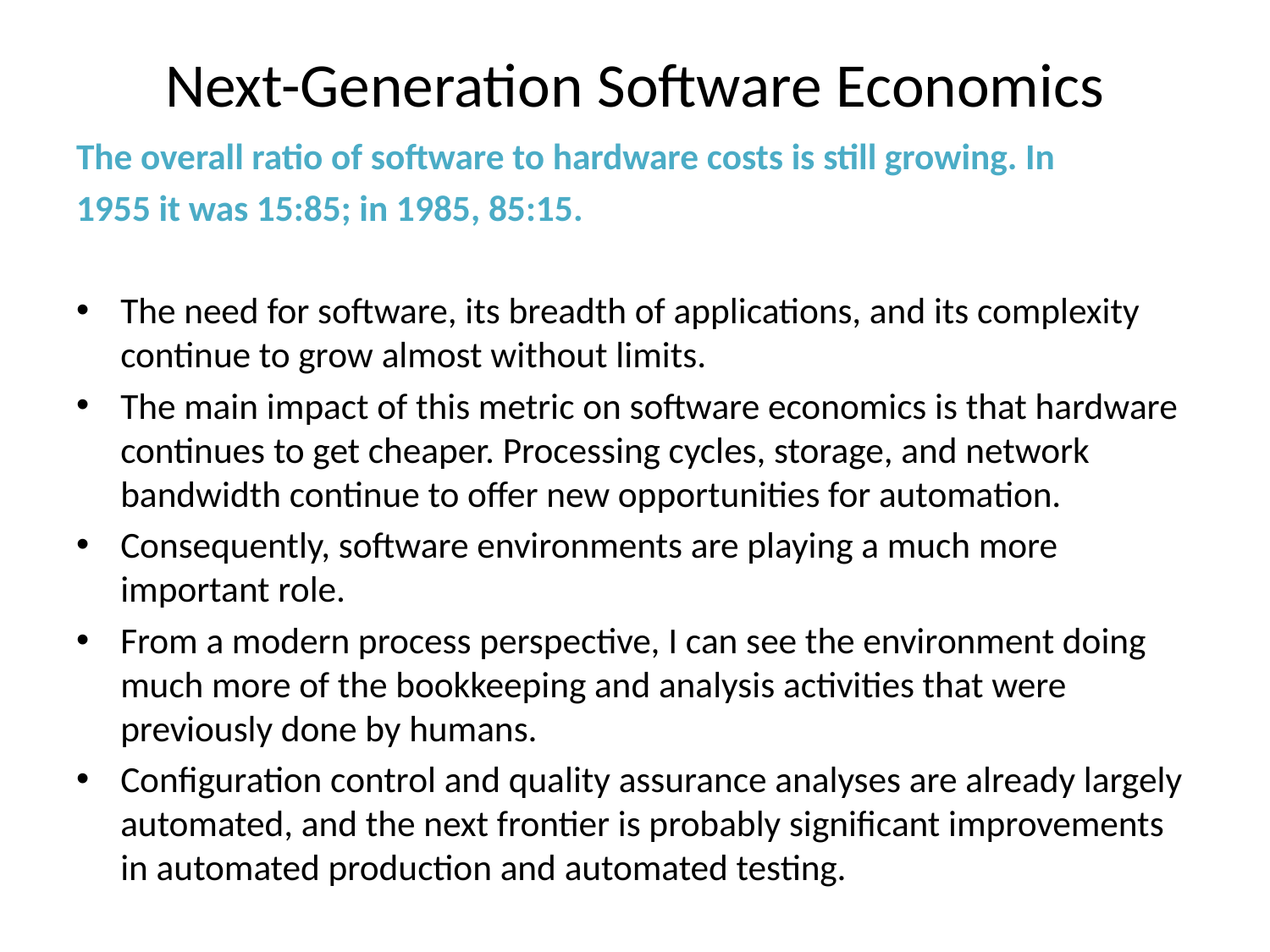

# Next-Generation Software Economics
The overall ratio of software to hardware costs is still growing. In
1955 it was 15:85; in 1985, 85:15.

The need for software, its breadth of applications, and its complexity continue to grow almost without limits.
The main impact of this metric on software economics is that hardware continues to get cheaper. Processing cycles, storage, and network bandwidth continue to offer new opportunities for automation.
Consequently, software environments are playing a much more important role.
From a modern process perspective, I can see the environment doing much more of the bookkeeping and analysis activities that were previously done by humans.
Configuration control and quality assurance analyses are already largely automated, and the next frontier is probably significant improvements in automated production and automated testing.